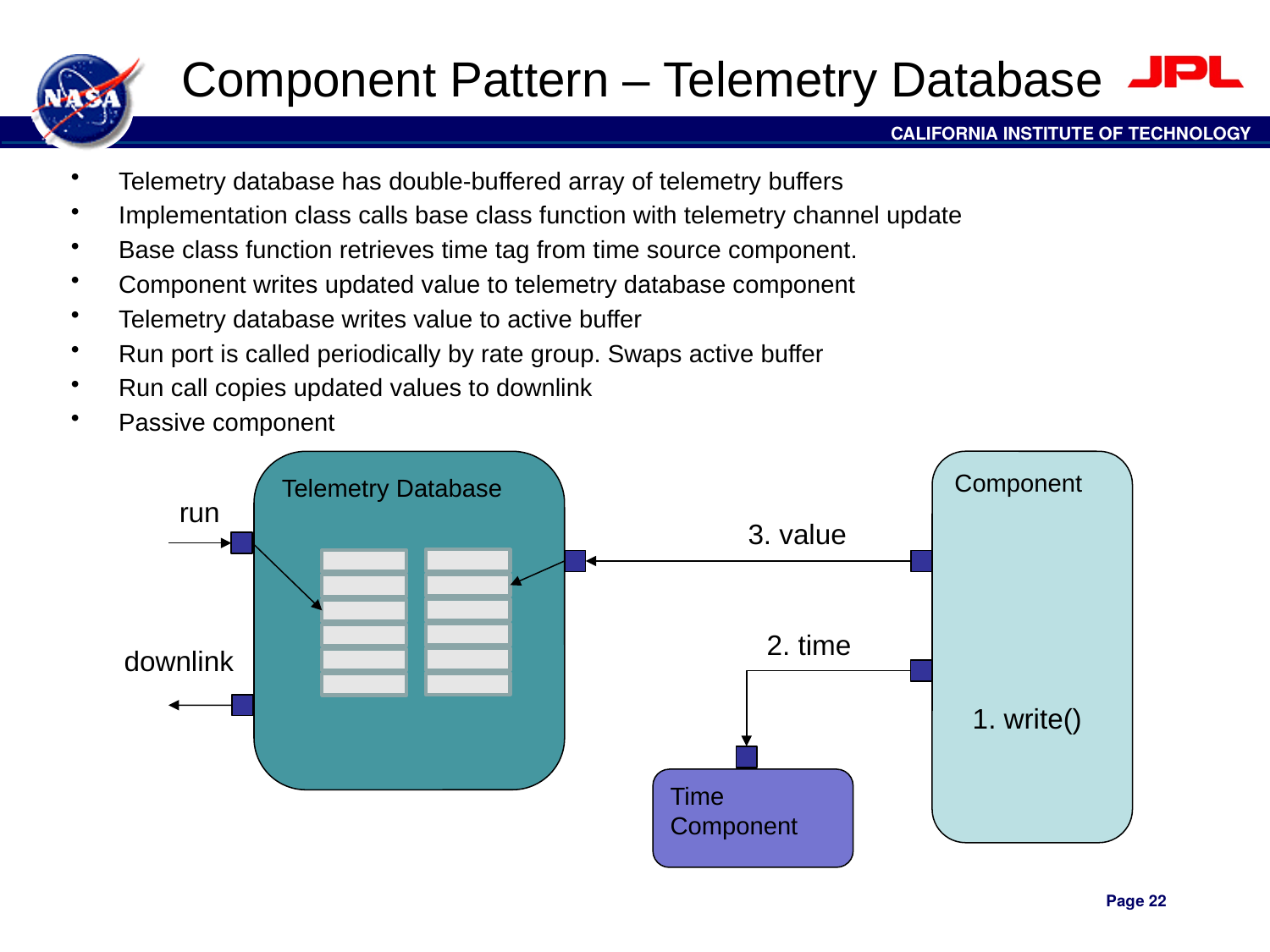

# Component Pattern – Telemetry Database
Telemetry database has double-buffered array of telemetry buffers
Implementation class calls base class function with telemetry channel update
Base class function retrieves time tag from time source component.
Component writes updated value to telemetry database component
Telemetry database writes value to active buffer
Run port is called periodically by rate group. Swaps active buffer
Run call copies updated values to downlink
Passive component

Telemetry Database
Component
run
3. value

2. time

downlink

1. write()

Time
Component
Page 22